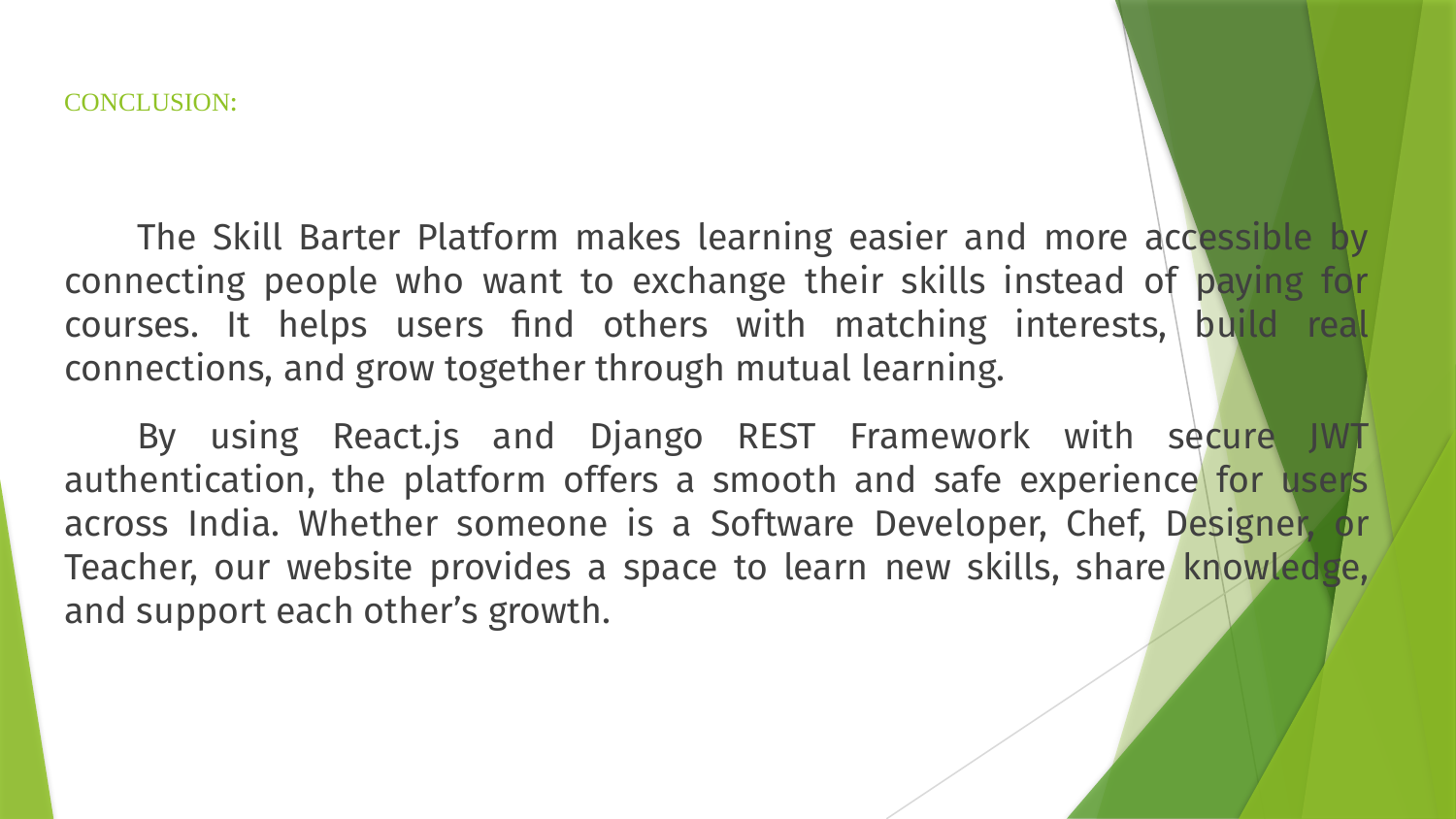

# CONCLUSION:
The Skill Barter Platform makes learning easier and more accessible by connecting people who want to exchange their skills instead of paying for courses. It helps users find others with matching interests, build real connections, and grow together through mutual learning.
By using React.js and Django REST Framework with secure JWT authentication, the platform offers a smooth and safe experience for users across India. Whether someone is a Software Developer, Chef, Designer, or Teacher, our website provides a space to learn new skills, share knowledge, and support each other’s growth.